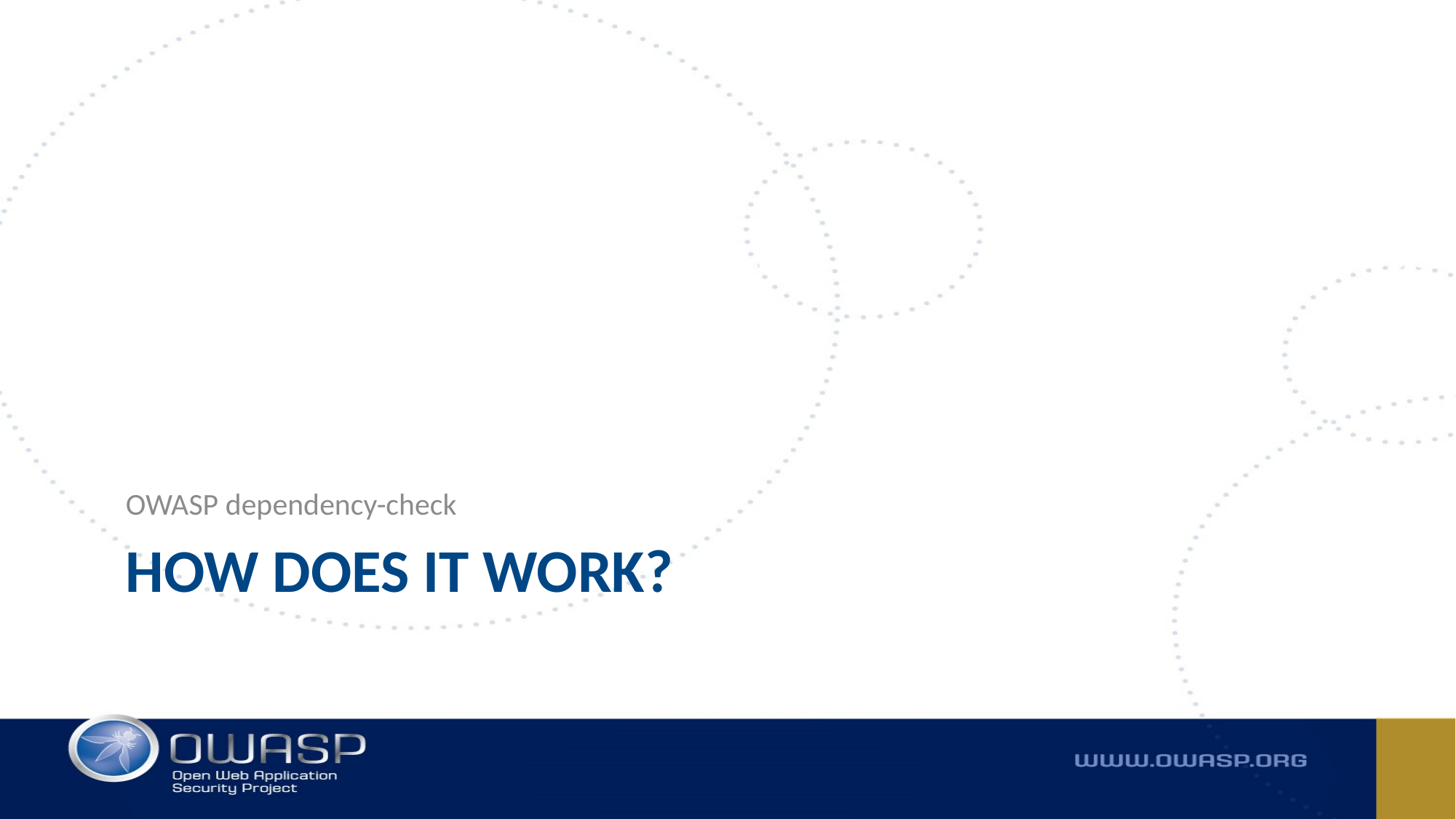

OWASP dependency-check
# How does it work?